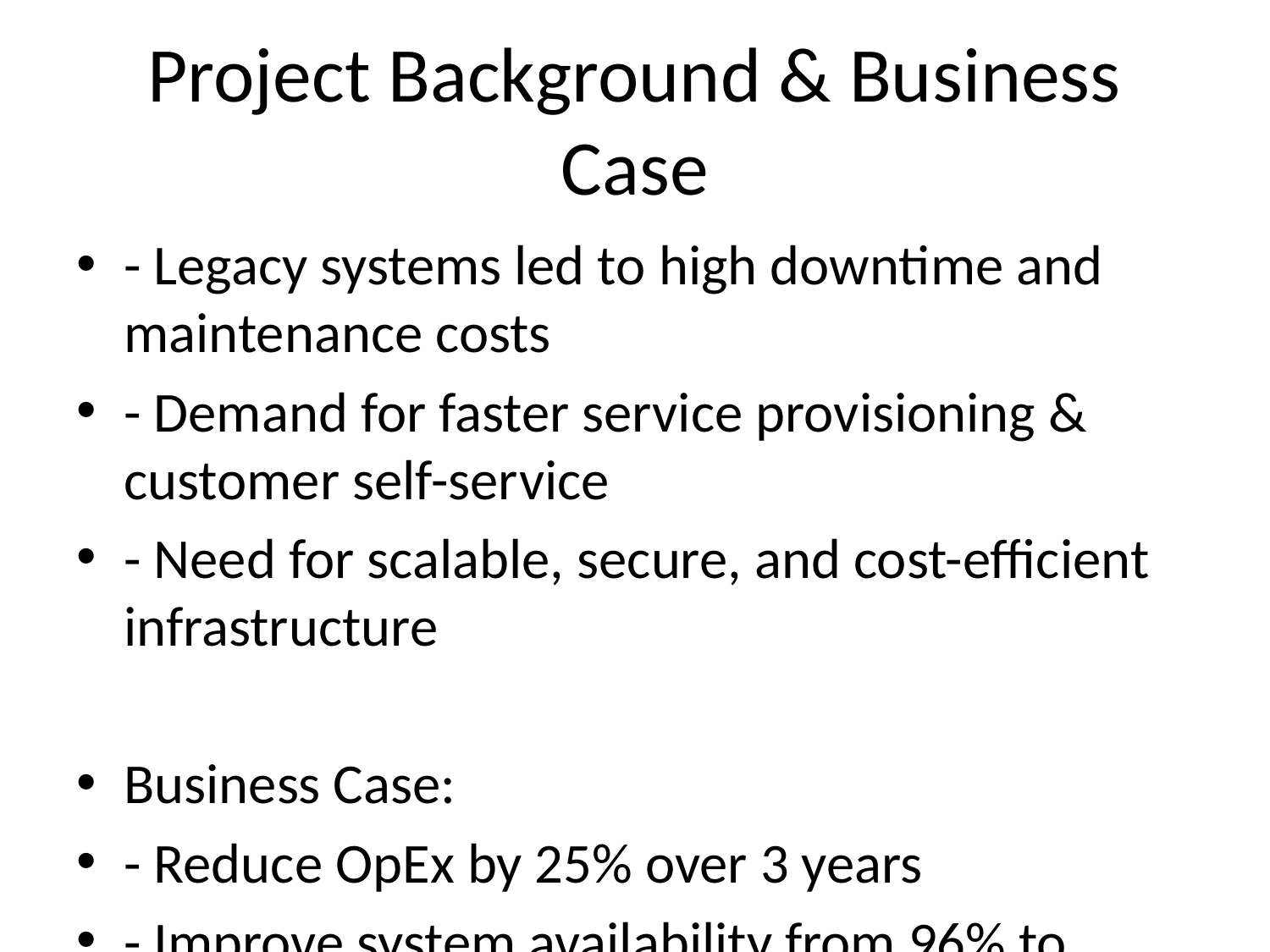

# Project Background & Business Case
- Legacy systems led to high downtime and maintenance costs
- Demand for faster service provisioning & customer self-service
- Need for scalable, secure, and cost-efficient infrastructure

Business Case:
- Reduce OpEx by 25% over 3 years
- Improve system availability from 96% to 99.9%
- Support digital services growth (5G, IoT, VAS)